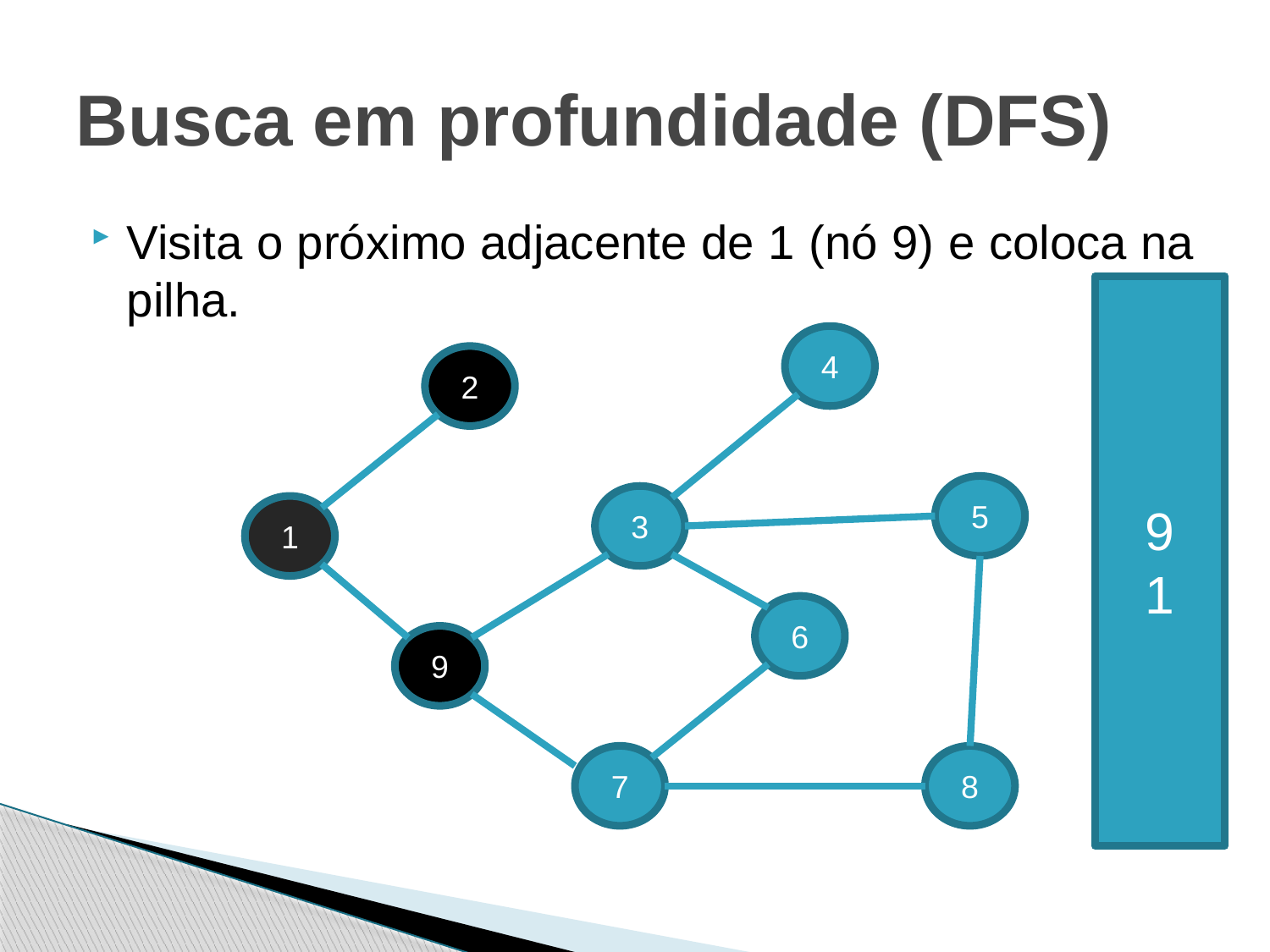

# Busca em profundidade (DFS)
Visita o próximo adjacente de 1 (nó 9) e coloca na pilha.

9
1
4
2
5
3
1
6
9
7
8